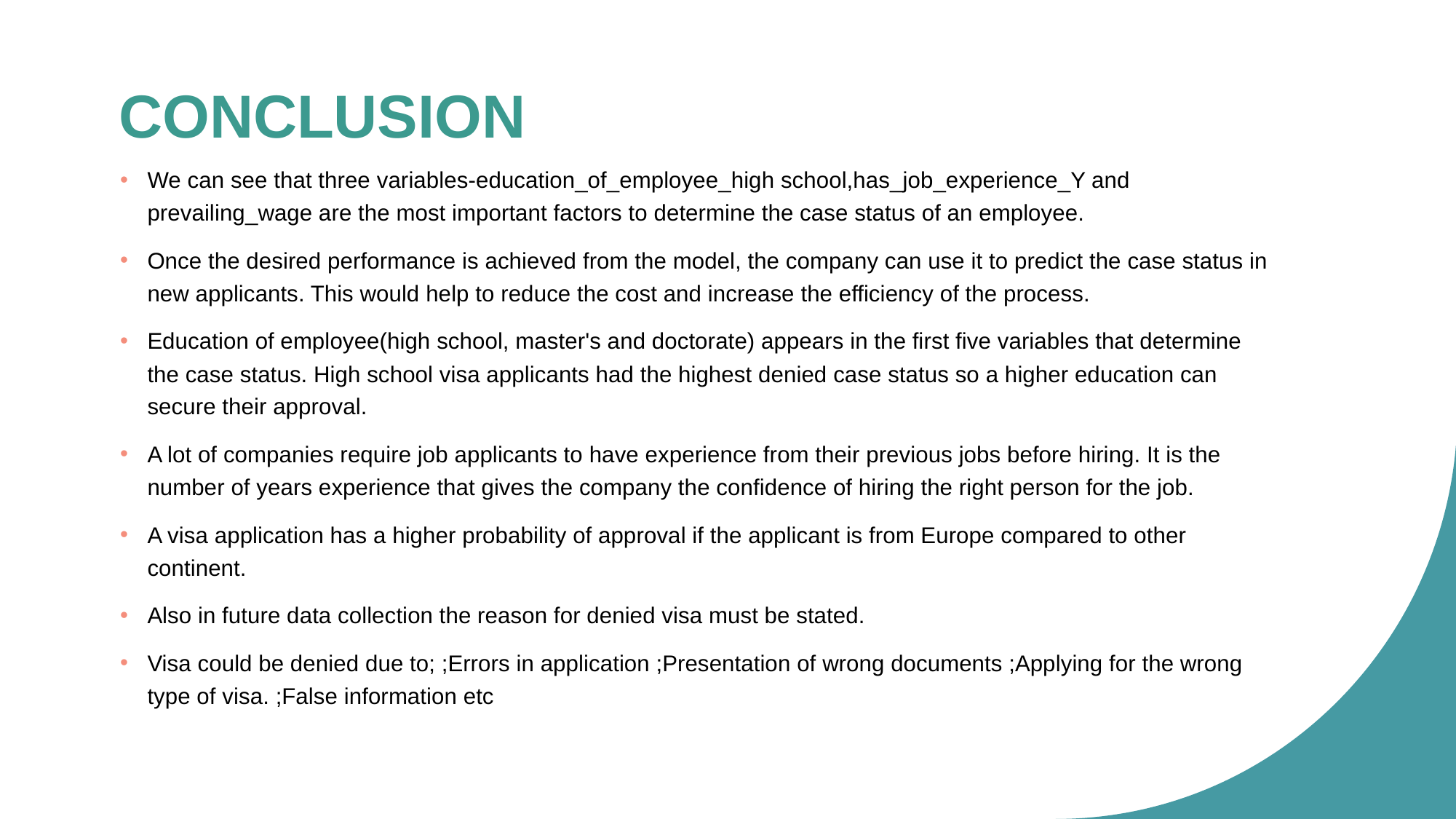

# CONCLUSION
We can see that three variables-education_of_employee_high school,has_job_experience_Y and prevailing_wage are the most important factors to determine the case status of an employee.
Once the desired performance is achieved from the model, the company can use it to predict the case status in new applicants. This would help to reduce the cost and increase the efficiency of the process.
Education of employee(high school, master's and doctorate) appears in the first five variables that determine the case status. High school visa applicants had the highest denied case status so a higher education can secure their approval.
A lot of companies require job applicants to have experience from their previous jobs before hiring. It is the number of years experience that gives the company the confidence of hiring the right person for the job.
A visa application has a higher probability of approval if the applicant is from Europe compared to other continent.
Also in future data collection the reason for denied visa must be stated.
Visa could be denied due to; ;Errors in application ;Presentation of wrong documents ;Applying for the wrong type of visa. ;False information etc